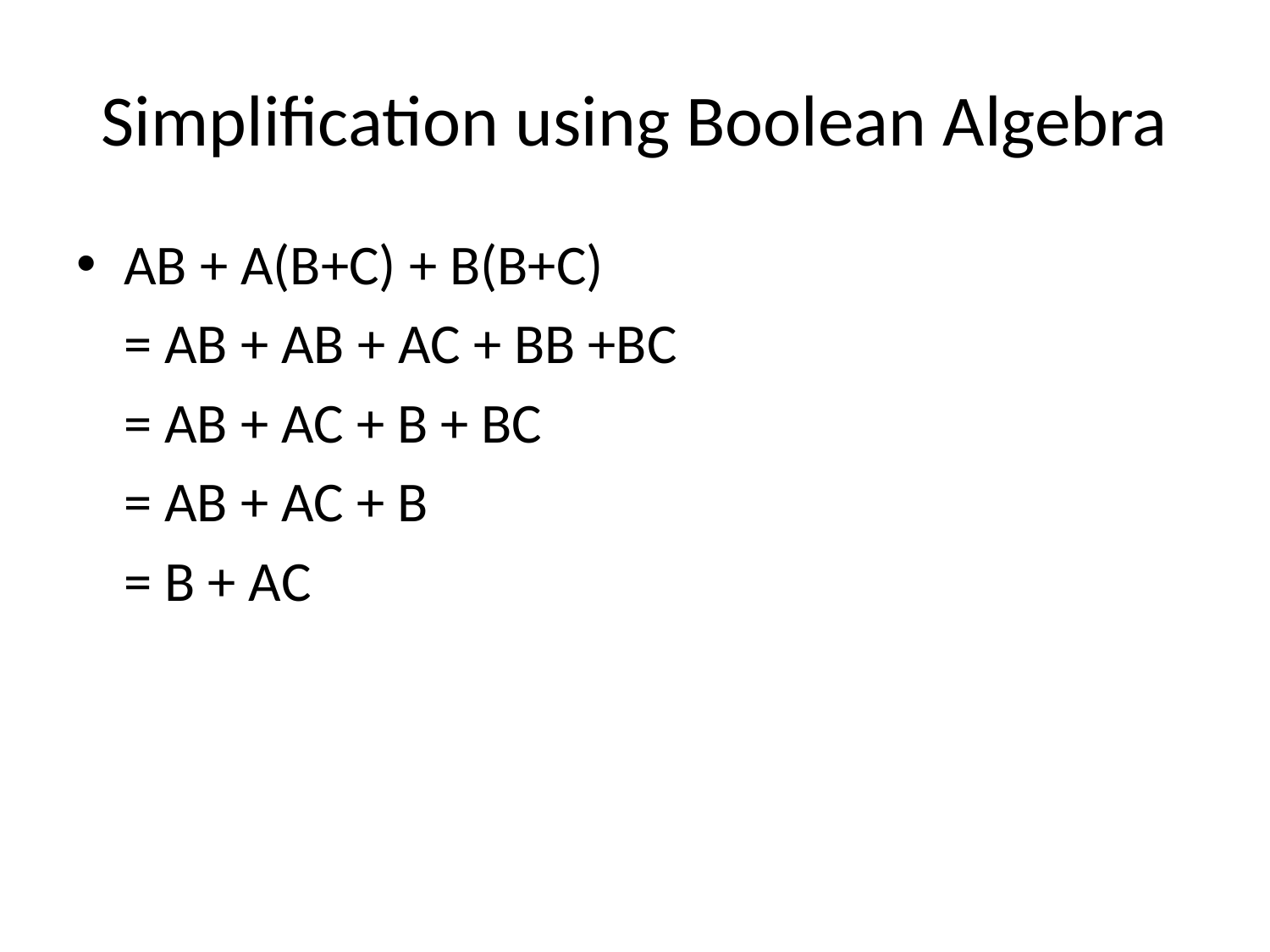

# Simplification using Boolean Algebra
AB + A(B+C) + B(B+C)
	= AB + AB + AC + BB +BC
	= AB + AC + B + BC
	= AB + AC + B
	= B + AC